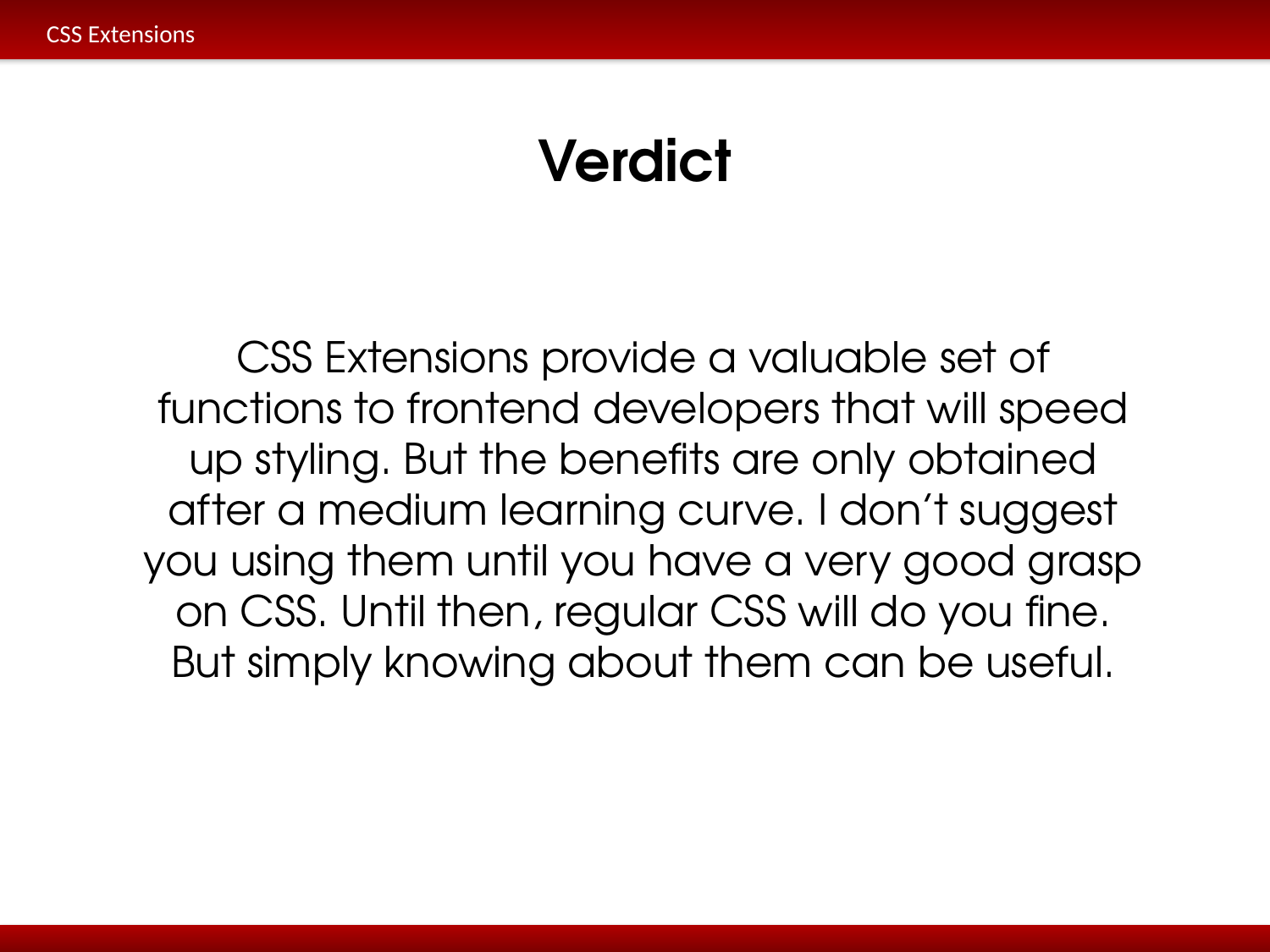

CSS Extensions

Verdict

CSS Extensions provide a valuable set of functions to frontend developers that will speed up styling. But the benefits are only obtained after a medium learning curve. I don’t suggest you using them until you have a very good grasp on CSS. Until then, regular CSS will do you fine. But simply knowing about them can be useful.
Development Tools and Platforms